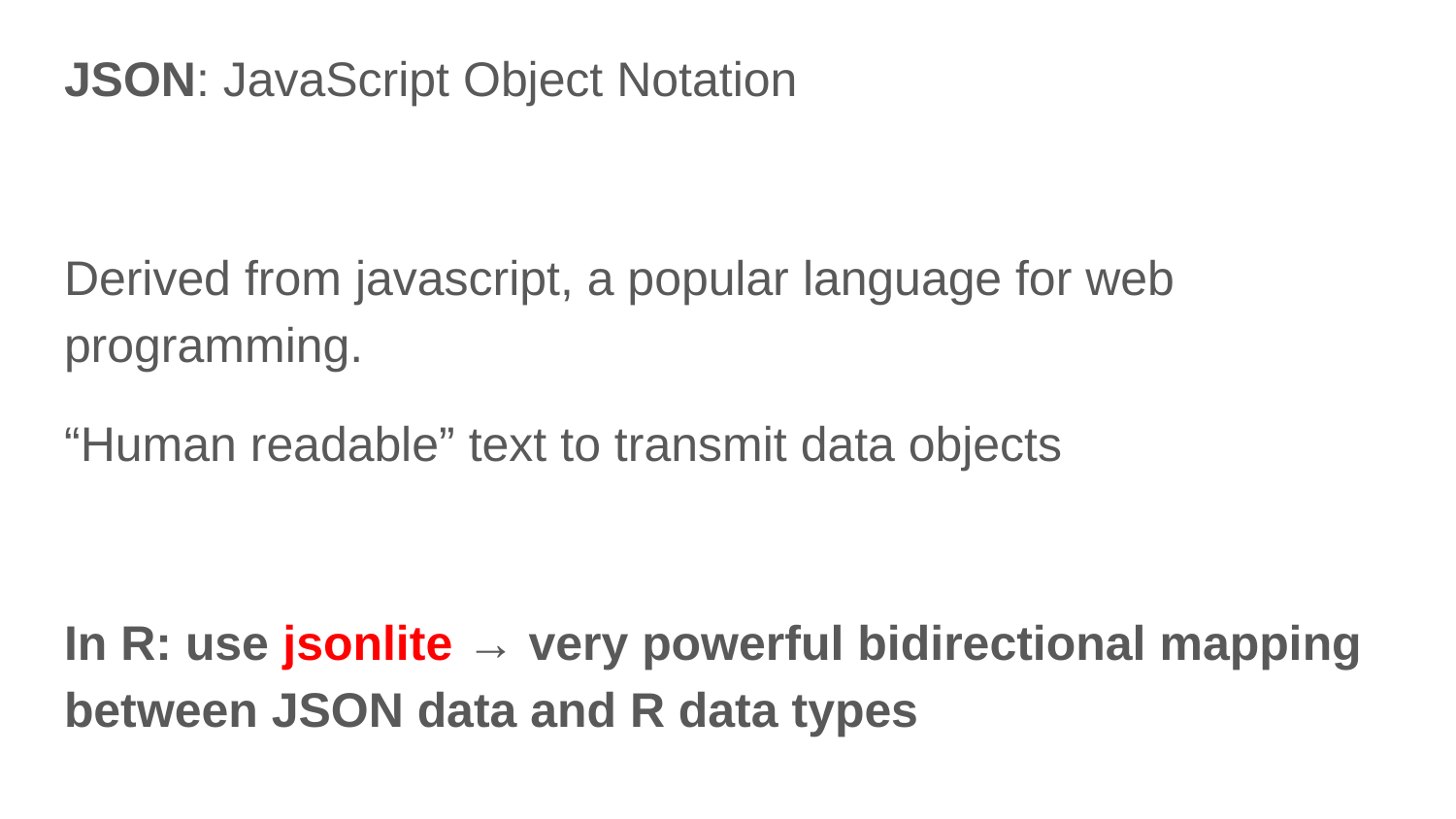

JSON: JavaScript Object Notation

Derived from javascript, a popular language for web programming.
“Human readable” text to transmit data objects

In R: use jsonlite → very powerful bidirectional mapping between JSON data and R data types